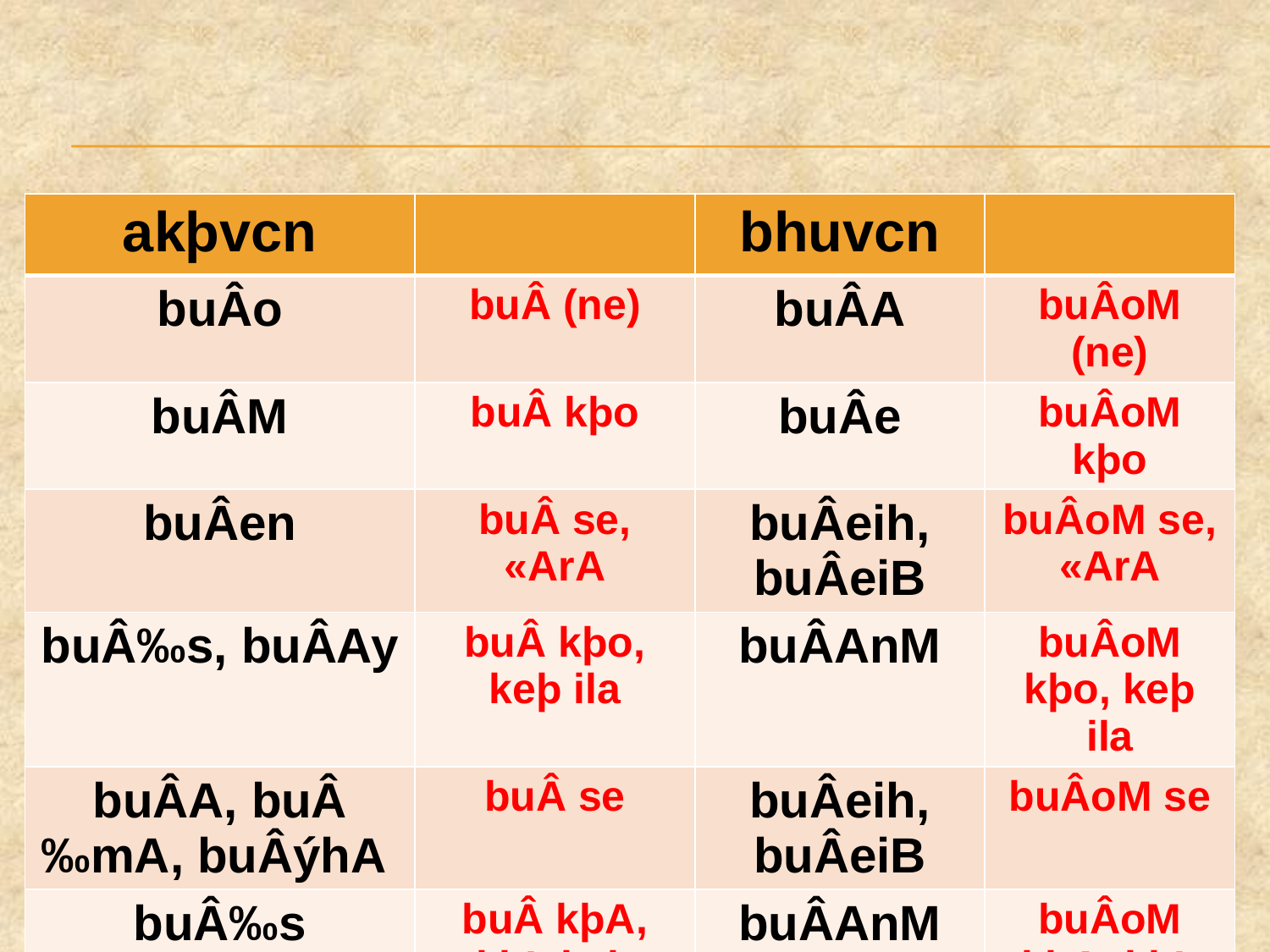

#

v
| akþvcn |  | bhuvcn |  |
| --- | --- | --- | --- |
| buÂo | buÂ (ne) | buÂA | buÂoM (ne) |
| buÂM | buÂ kþo | buÂe | buÂoM kþo |
| buÂen | buÂ se, «ArA | buÂeih, buÂeiB | buÂoM se, «ArA |
| buÂ‰s, buÂAy | buÂ kþo, keþ ila | buÂAnM | buÂoM kþo, keþ ila |
| buÂA, buÂ‰mA, buÂýhA | buÂ se | buÂeih, buÂeiB | buÂoM se |
| buÂ‰s | buÂ kþA, kþI, keþ | buÂAnM | buÂoM kþA, kþI, keþ |
| buÂe, buÂV‰mM, buÂVýh | buÂ meM, pr | buÂesu | buÂoM meM, pr |
| buÂ, buÂA | he buÂ ! | buÂA | he buÂoM ! |